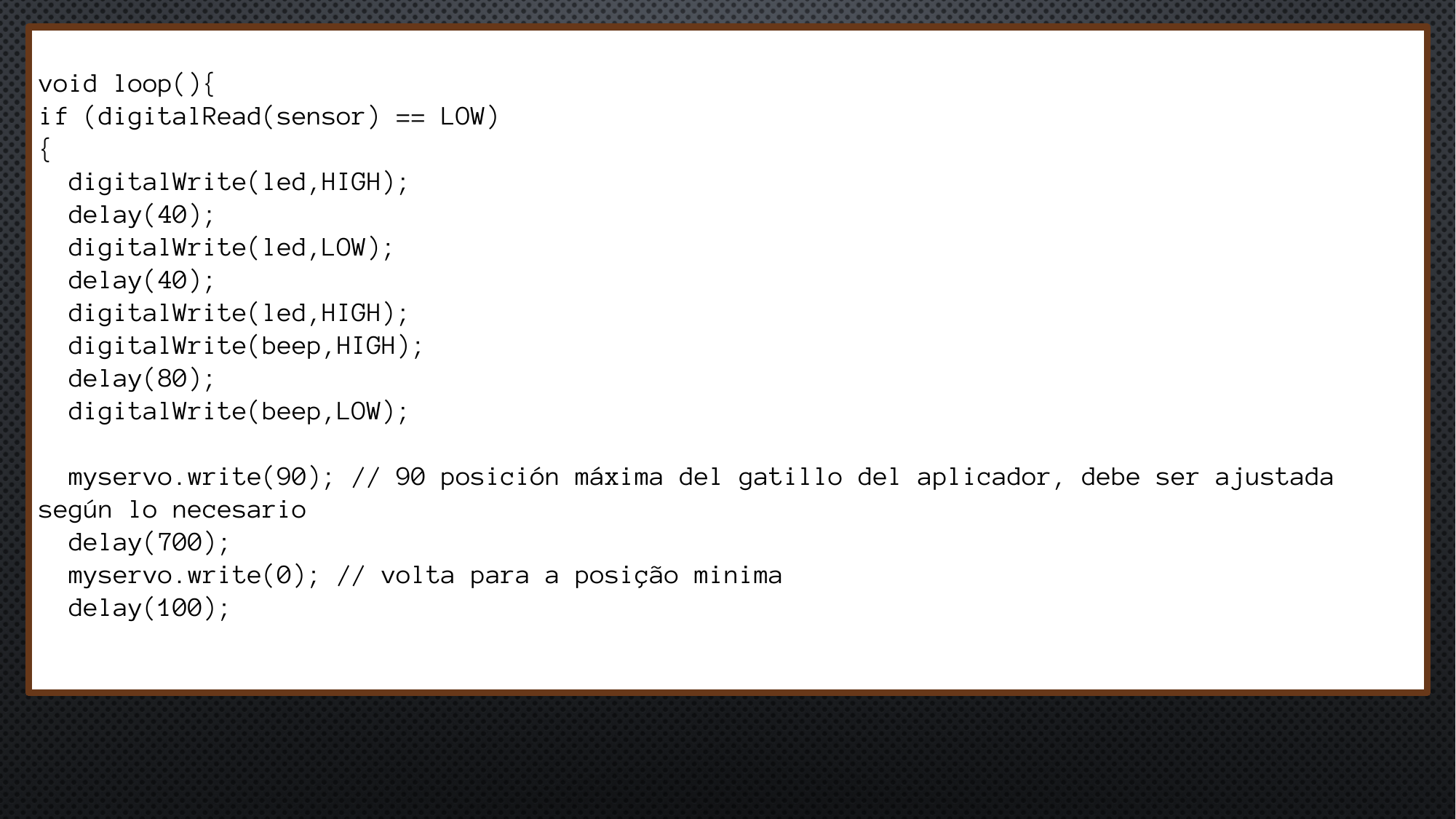

void loop(){
if (digitalRead(sensor) == LOW)
{
  digitalWrite(led,HIGH);
  delay(40);
  digitalWrite(led,LOW);
  delay(40);
  digitalWrite(led,HIGH);
  digitalWrite(beep,HIGH);
  delay(80);
  digitalWrite(beep,LOW);

  myservo.write(90); // 90 posición máxima del gatillo del aplicador, debe ser ajustada según lo necesario
  delay(700);
  myservo.write(0); // volta para a posição minima
  delay(100);